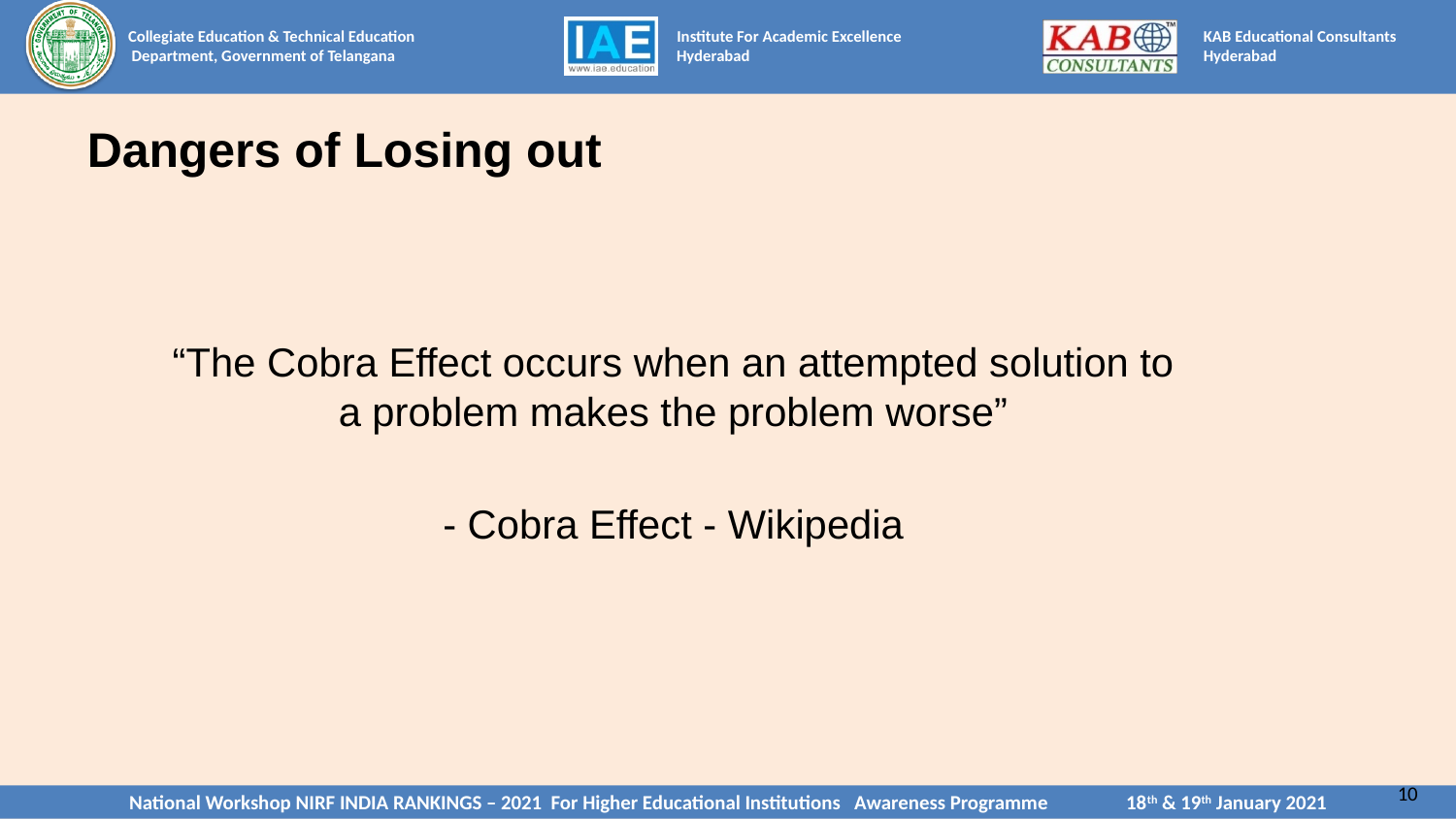

# Dangers of Losing out
“The Cobra Effect occurs when an attempted solution to a problem makes the problem worse”

- Cobra Effect - Wikipedia